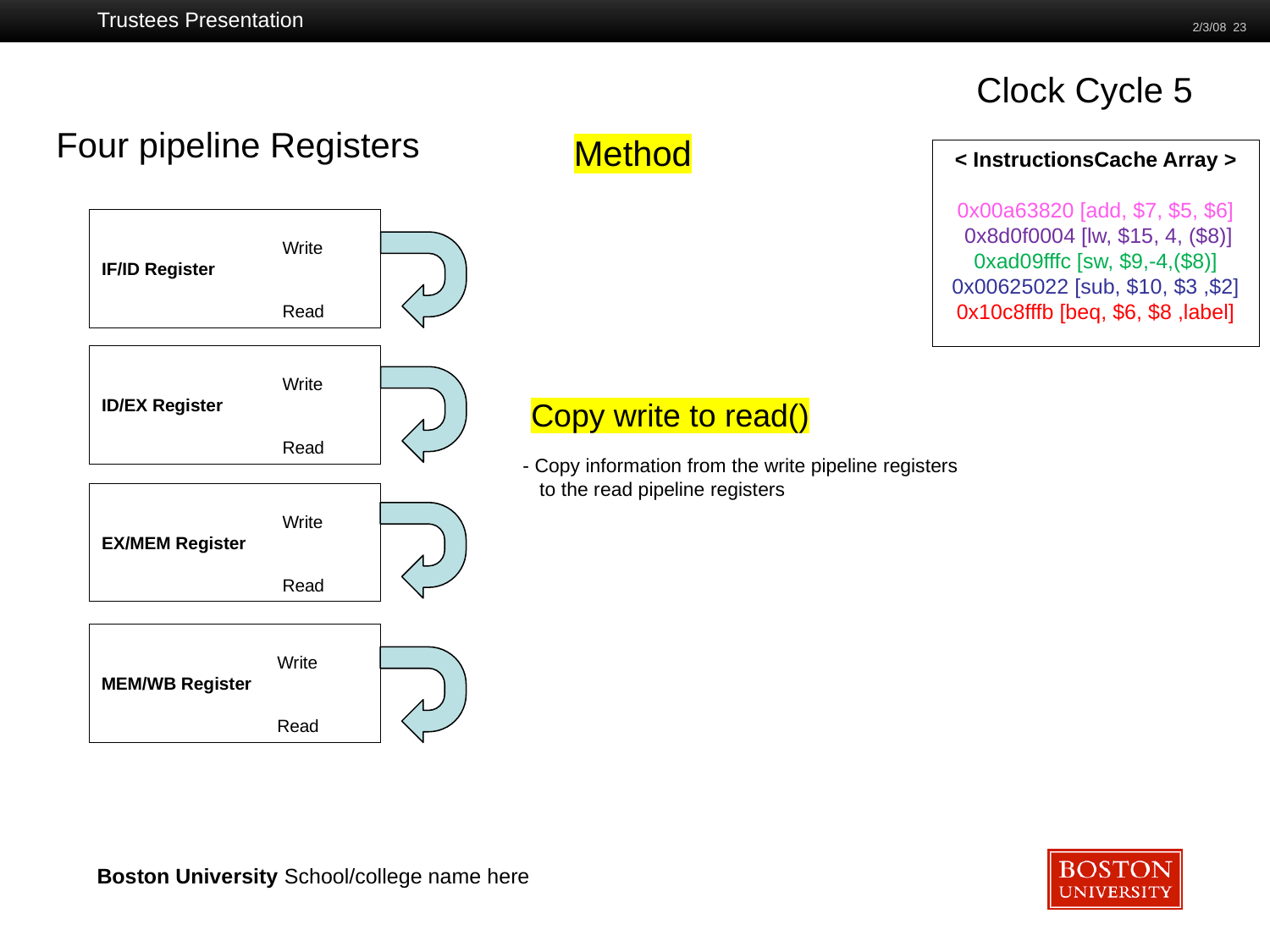

Trustees Presentation
2/3/08  23
Clock Cycle 5
Four pipeline Registers
Method
< InstructionsCache Array >

0x00a63820 [add, $7, $5, $6]
 0x8d0f0004 [lw, $15, 4, ($8)]
0xad09fffc [sw, $9,-4,($8)]
0x00625022 [sub, $10, $3 ,$2]
0x10c8fffb [beq, $6, $8 ,label]

		   	           Write
IF/ID Register
		   	           Read

		   	           Write
ID/EX Register
		   	           Read

Copy write to read()
- Copy information from the write pipeline registers
   to the read pipeline registers
		   	           Write
EX/MEM Register
		   	           Read

		   	          Write
MEM/WB Register
		   	          Read